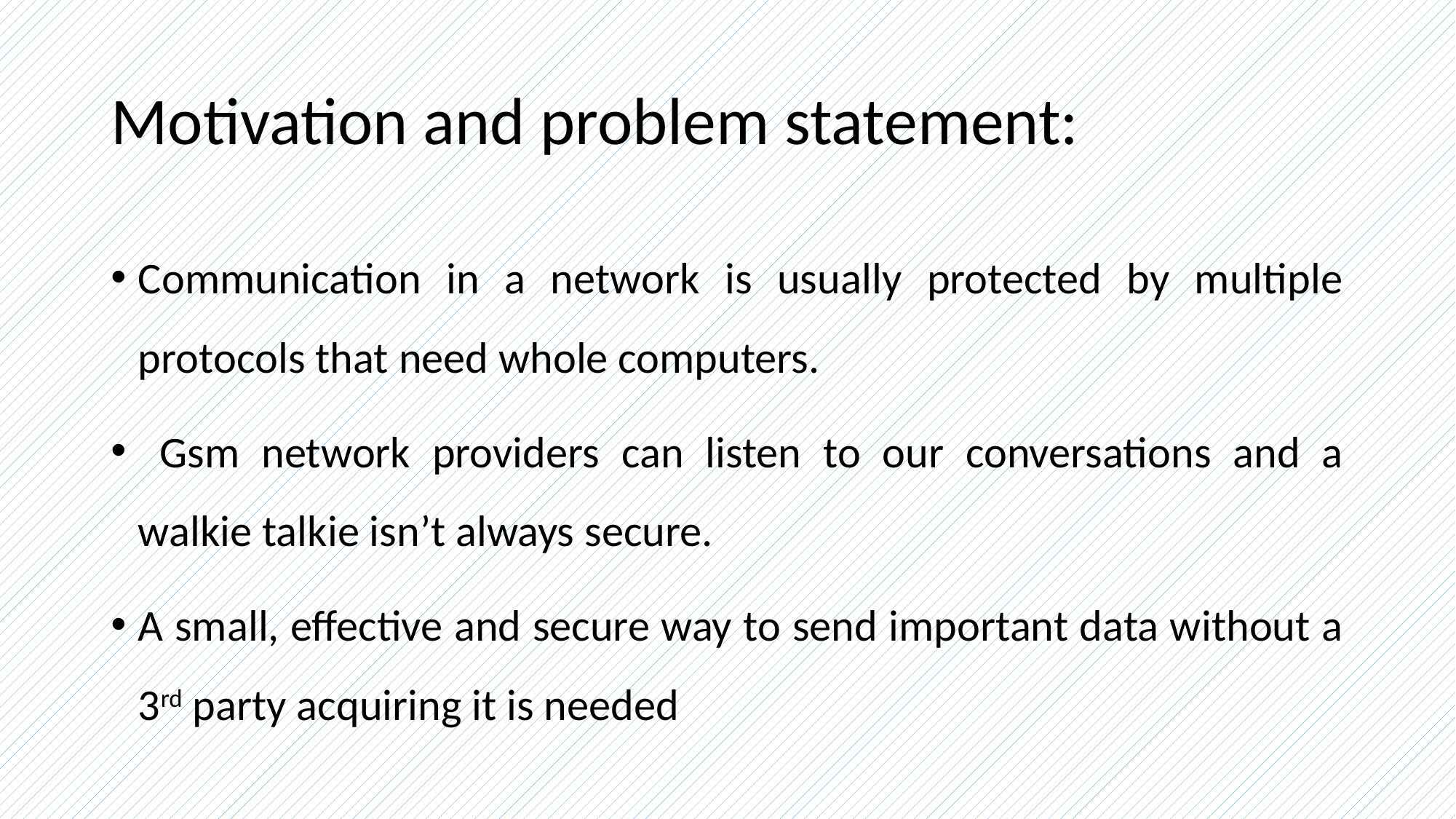

# Motivation and problem statement:
Communication in a network is usually protected by multiple protocols that need whole computers.
 Gsm network providers can listen to our conversations and a walkie talkie isn’t always secure.
A small, effective and secure way to send important data without a 3rd party acquiring it is needed